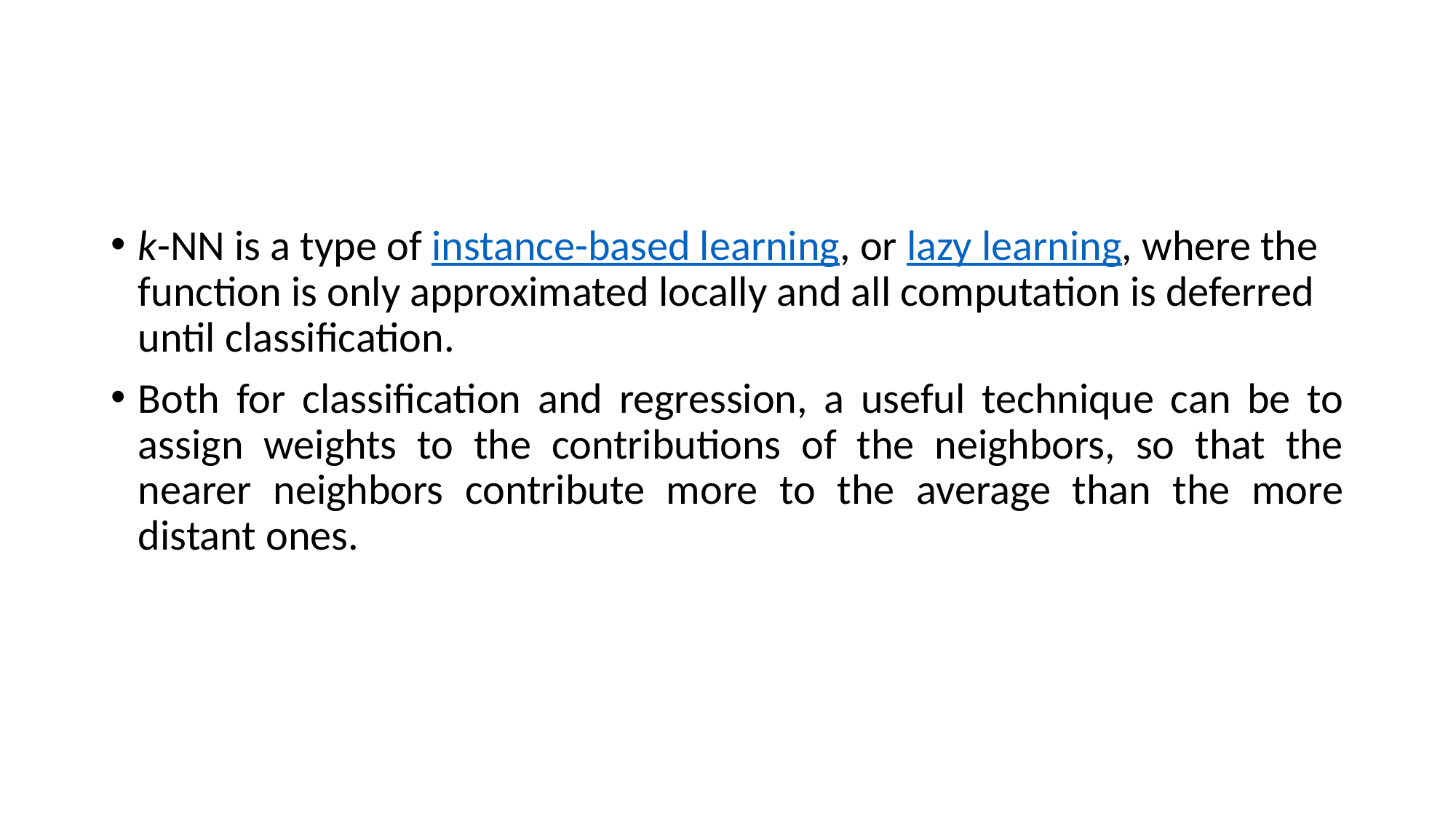

#
k-NN is a type of instance-based learning, or lazy learning, where the function is only approximated locally and all computation is deferred until classification.
Both for classification and regression, a useful technique can be to assign weights to the contributions of the neighbors, so that the nearer neighbors contribute more to the average than the more distant ones.